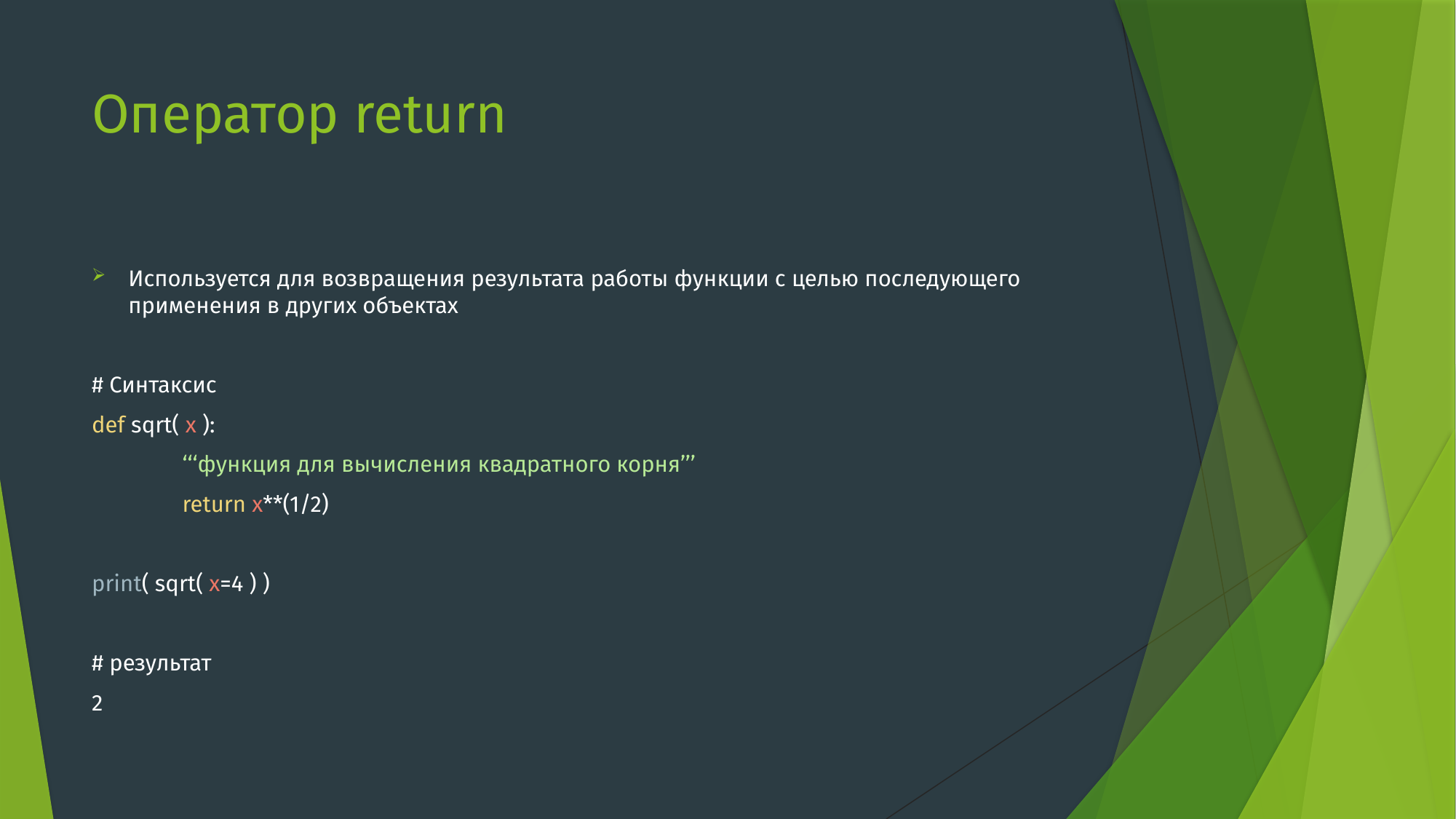

# Оператор return
Используется для возвращения результата работы функции с целью последующего применения в других объектах

# Синтаксис
def sqrt( x ):
	‘‘‘функция для вычисления квадратного корня’’’
	return x**(1/2)

print( sqrt( x=4 ) )

# результат
2